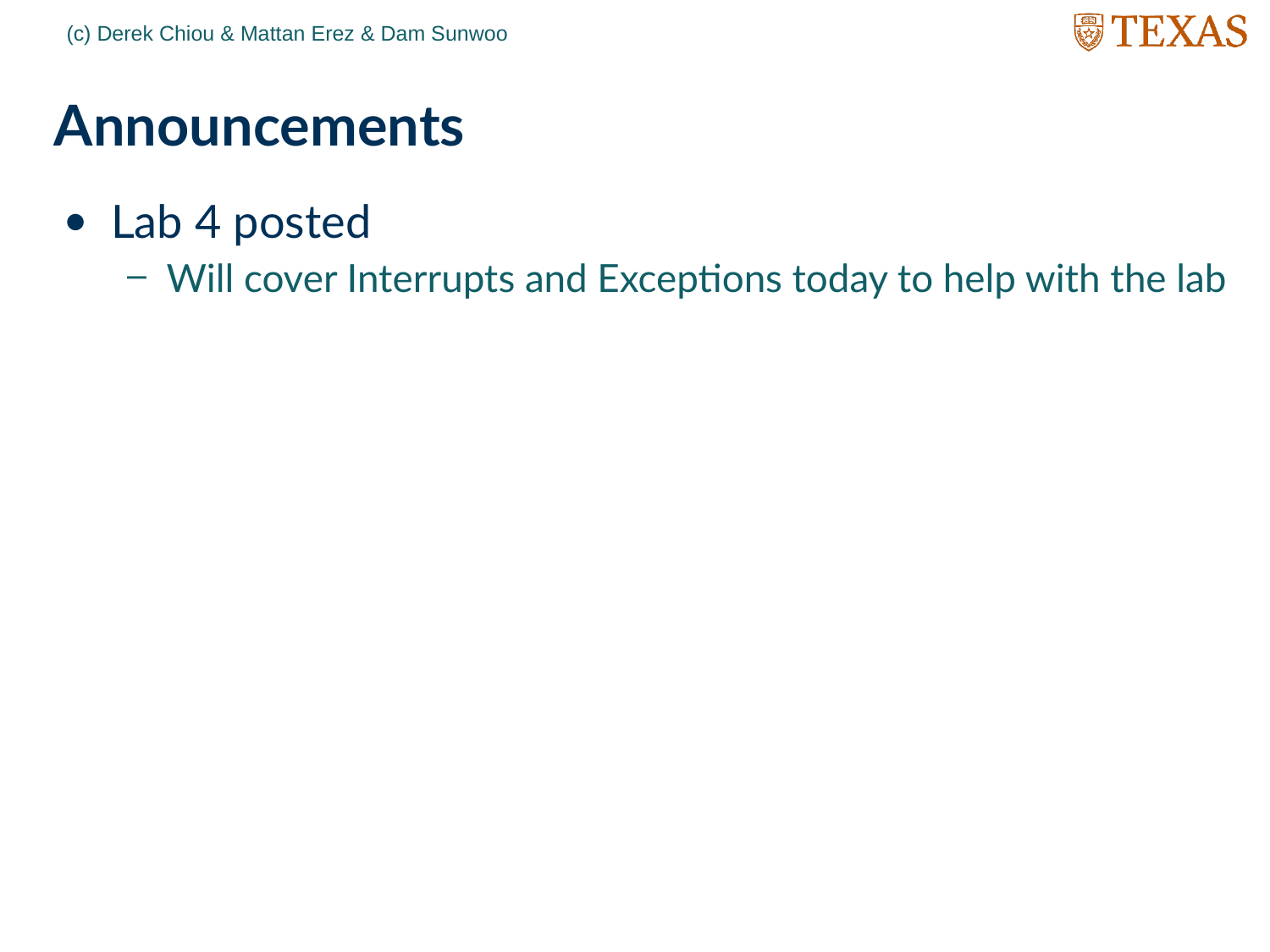

(c) Derek Chiou & Mattan Erez & Dam Sunwoo
# Announcements
Lab 4 posted
Will cover Interrupts and Exceptions today to help with the lab